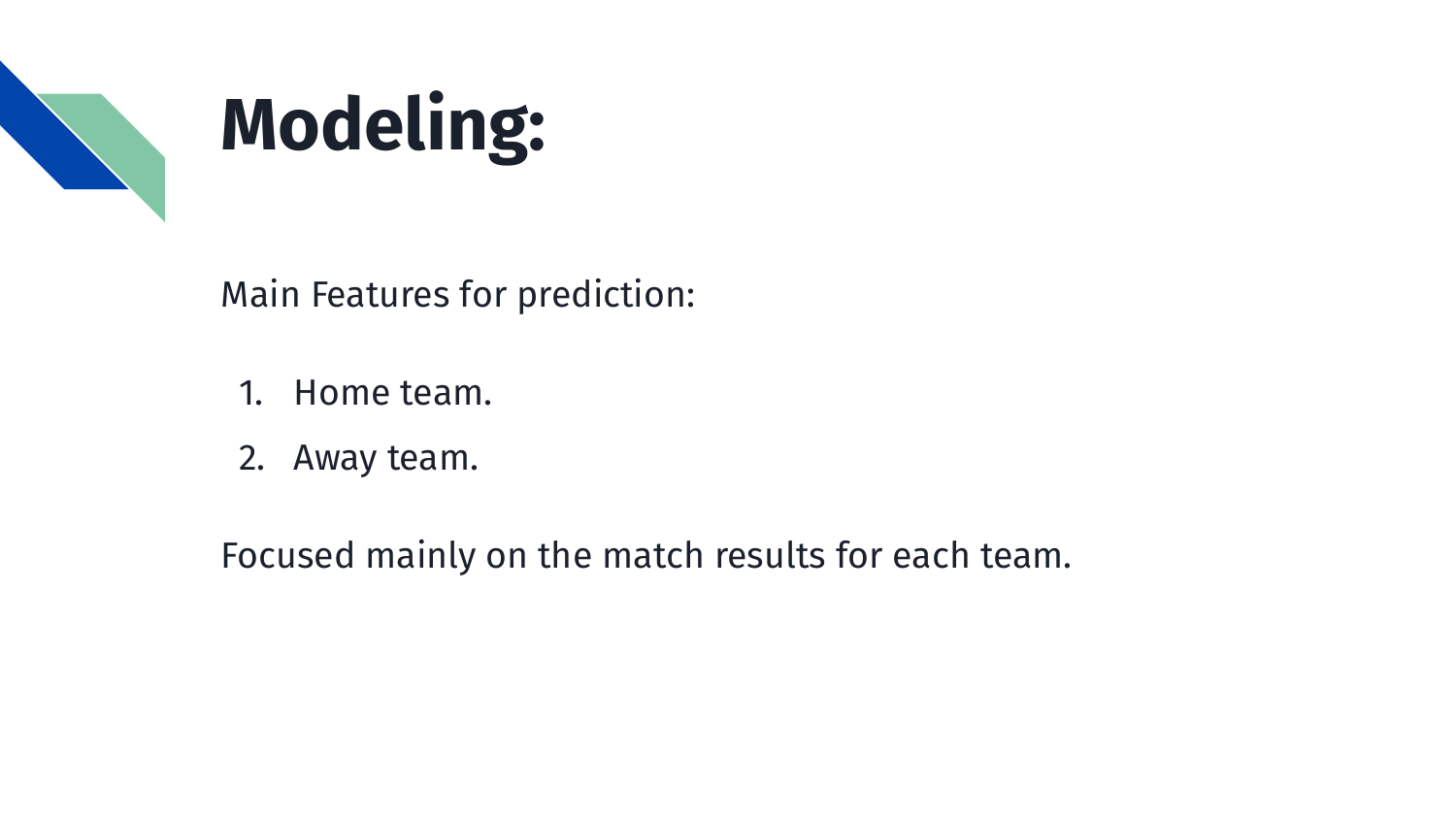

# Modeling:
Main Features for prediction:
Home team.
Away team.
Focused mainly on the match results for each team.